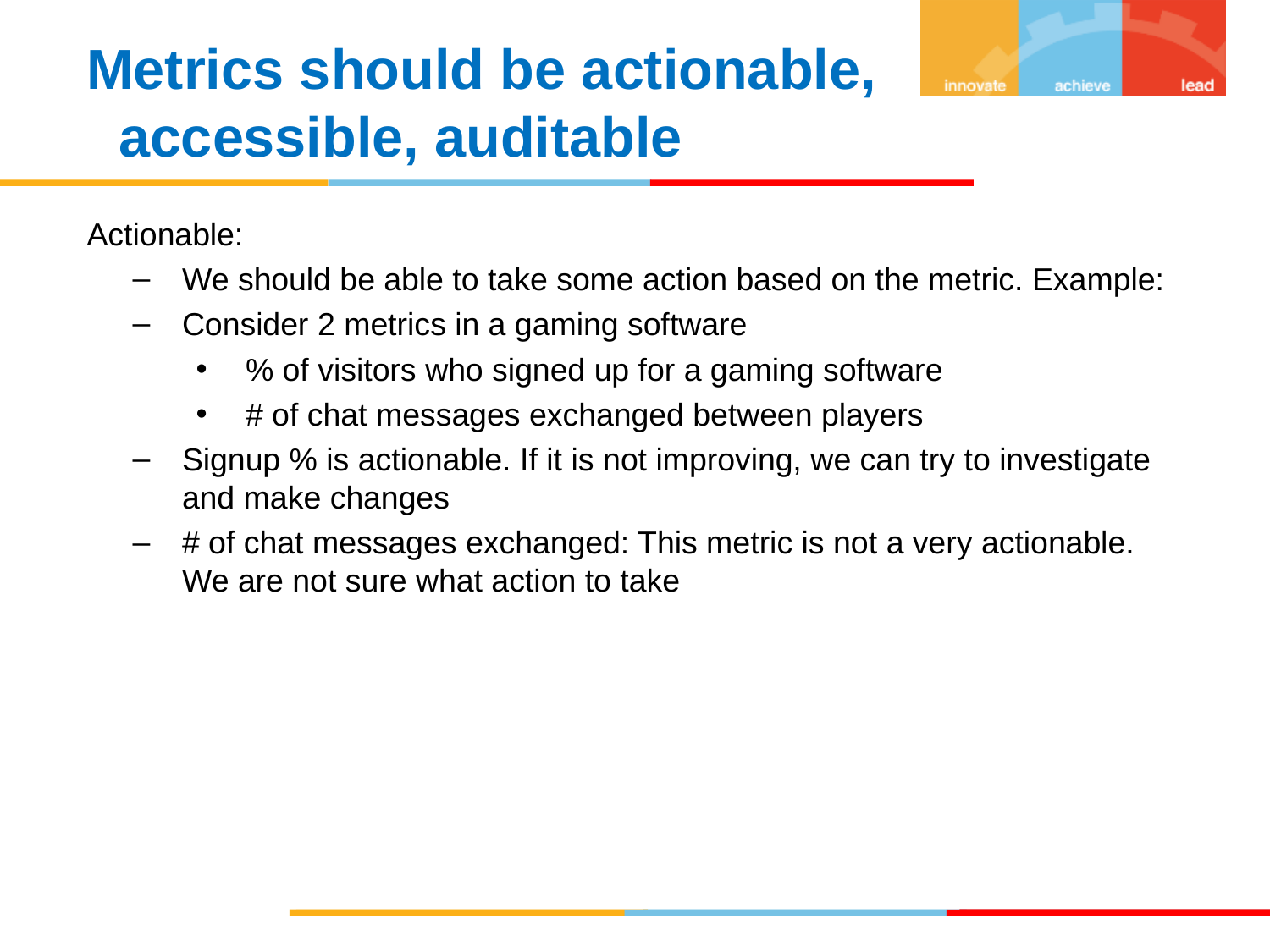

Metrics should be actionable, accessible, auditable
Actionable:
We should be able to take some action based on the metric. Example:
Consider 2 metrics in a gaming software
% of visitors who signed up for a gaming software
# of chat messages exchanged between players
Signup % is actionable. If it is not improving, we can try to investigate and make changes
# of chat messages exchanged: This metric is not a very actionable. We are not sure what action to take